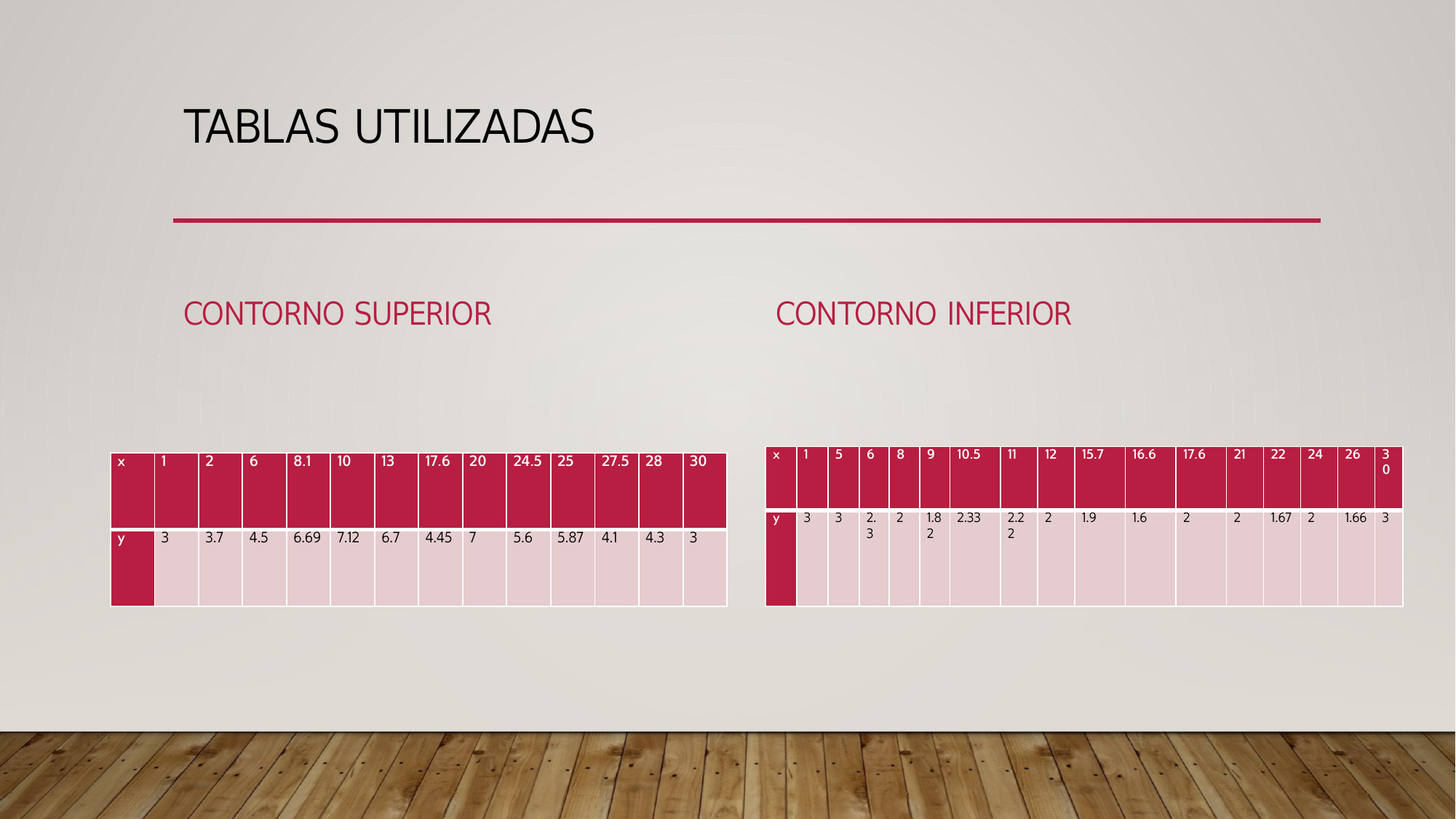

# Tablas utilizadas
Contorno superior
contorno inferior
| x | 1 | 5 | 6 | 8 | 9 | 10.5 | 11 | 12 | 15.7 | 16.6 | 17.6 | 21 | 22 | 24 | 26 | 30 |
| --- | --- | --- | --- | --- | --- | --- | --- | --- | --- | --- | --- | --- | --- | --- | --- | --- |
| y | 3 | 3 | 2.3 | 2 | 1.82 | 2.33 | 2.22 | 2 | 1.9 | 1.6 | 2 | 2 | 1.67 | 2 | 1.66 | 3 |
| x | 1 | 2 | 6 | 8.1 | 10 | 13 | 17.6 | 20 | 24.5 | 25 | 27.5 | 28 | 30 |
| --- | --- | --- | --- | --- | --- | --- | --- | --- | --- | --- | --- | --- | --- |
| y | 3 | 3.7 | 4.5 | 6.69 | 7.12 | 6.7 | 4.45 | 7 | 5.6 | 5.87 | 4.1 | 4.3 | 3 |